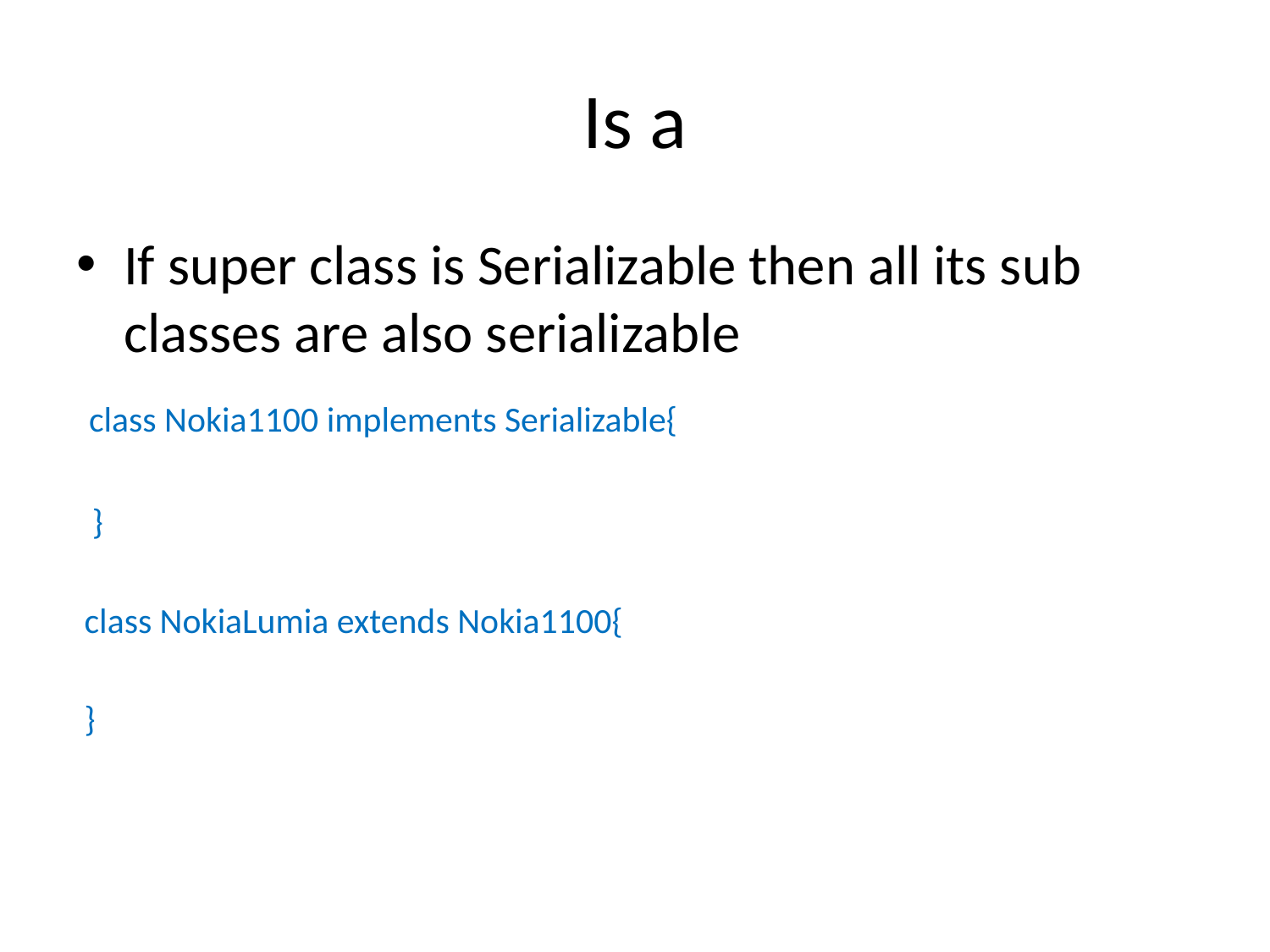

# Is a
If super class is Serializable then all its sub classes are also serializable
 class Nokia1100 implements Serializable{

  }

 class NokiaLumia extends Nokia1100{

 }